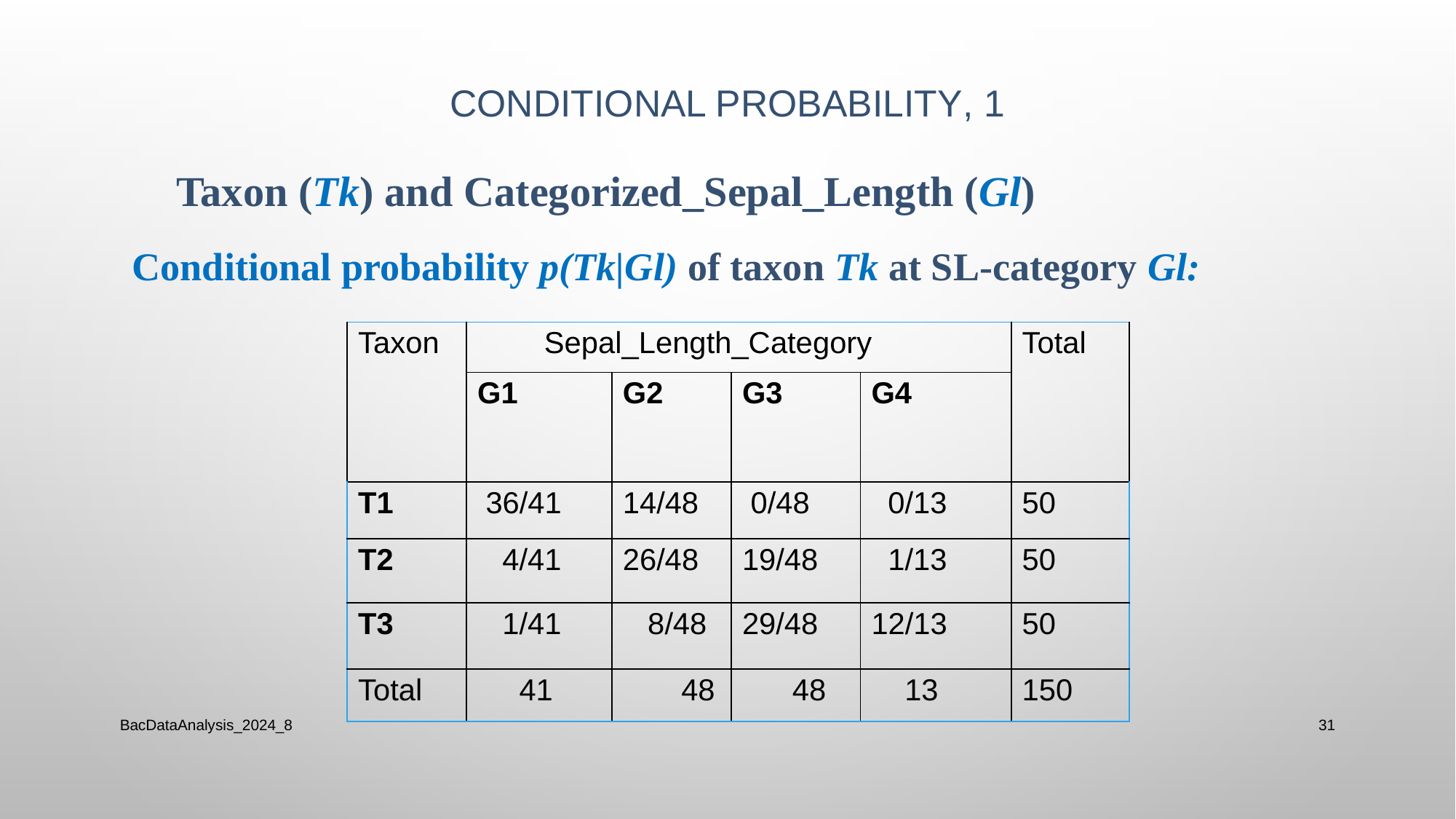

# Conditional probability, 1
Taxon (Tk) and Categorized_Sepal_Length (Gl)
Conditional probability p(Tk|Gl) of taxon Tk at SL-category Gl:

| Taxon | Sepal\_Length\_Category |  |  |  | Total |
| --- | --- | --- | --- | --- | --- |
|  | G1 | G2 | G3 | G4 |  |
| T1 | 36/41 | 14/48 | 0/48 | 0/13 | 50 |
| T2 | 4/41 | 26/48 | 19/48 | 1/13 | 50 |
| T3 | 1/41 | 8/48 | 29/48 | 12/13 | 50 |
| Total | 41 | 48 | 48 | 13 | 150 |
BacDataAnalysis_2024_8
31